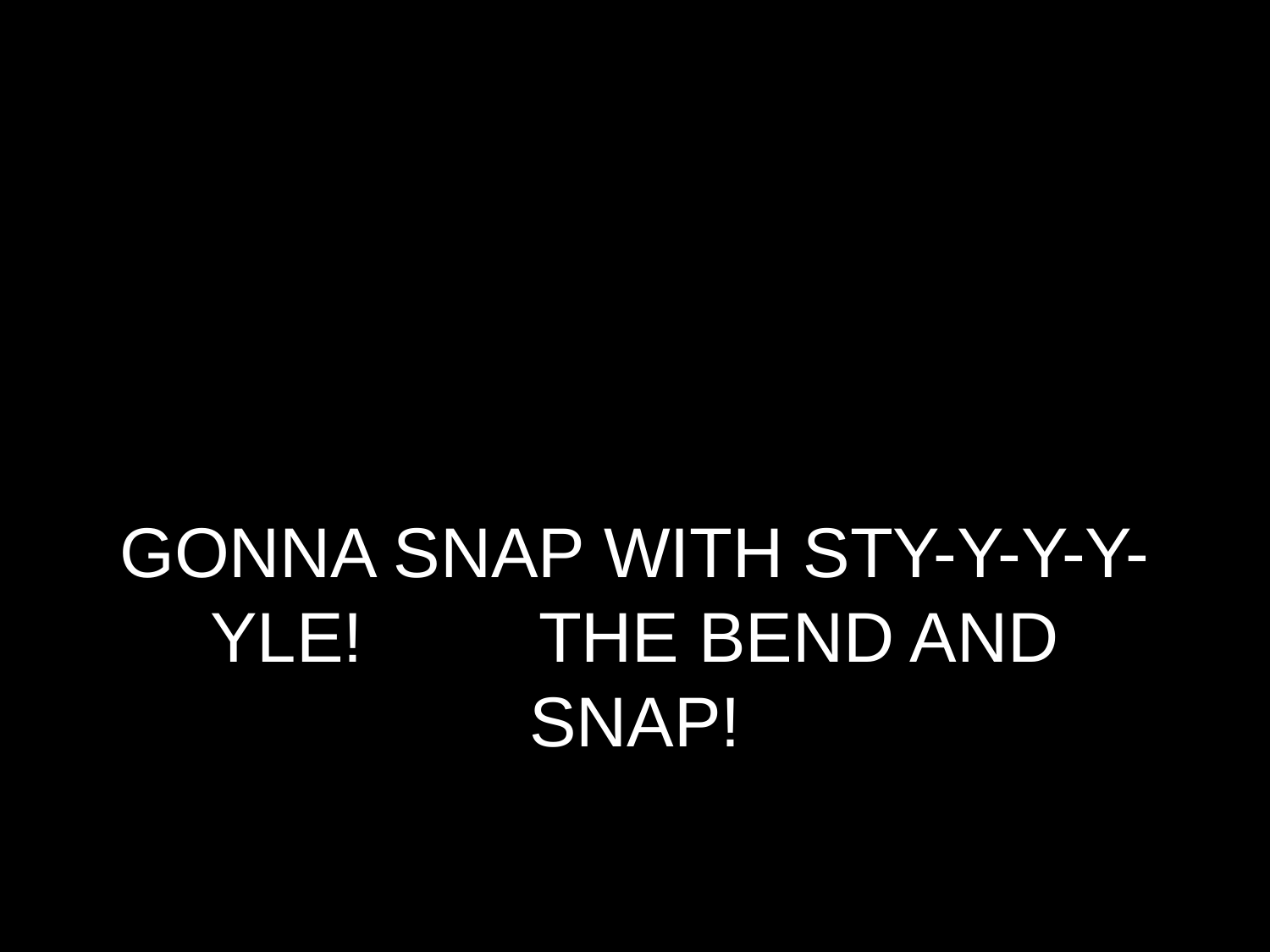

# GONNA SNAP WITH STY-Y-Y-Y-YLE!         THE BEND AND SNAP!